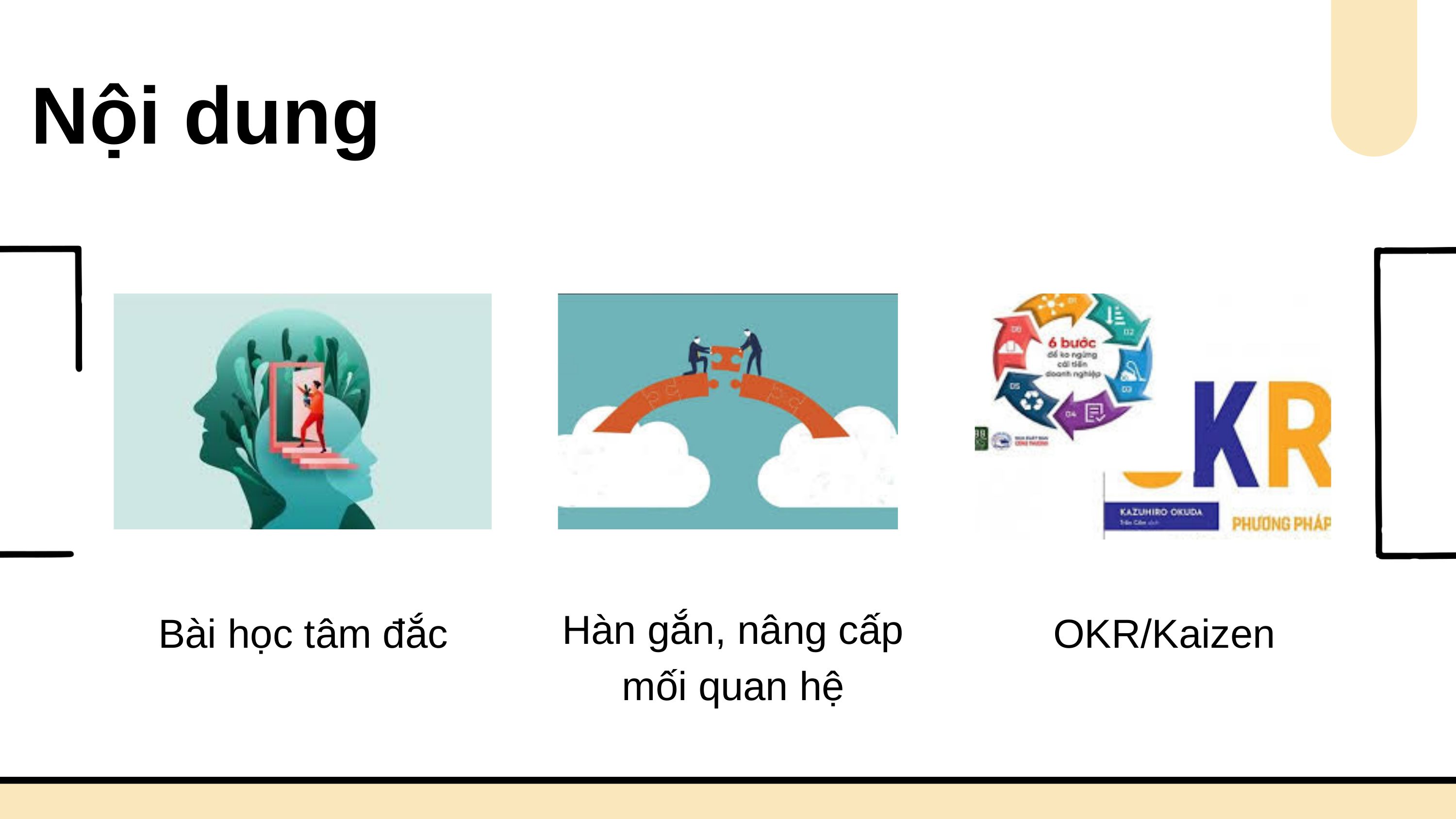

Nội dung

Hàn gắn, nâng cấp mối quan hệ
Bài học tâm đắc
OKR/Kaizen